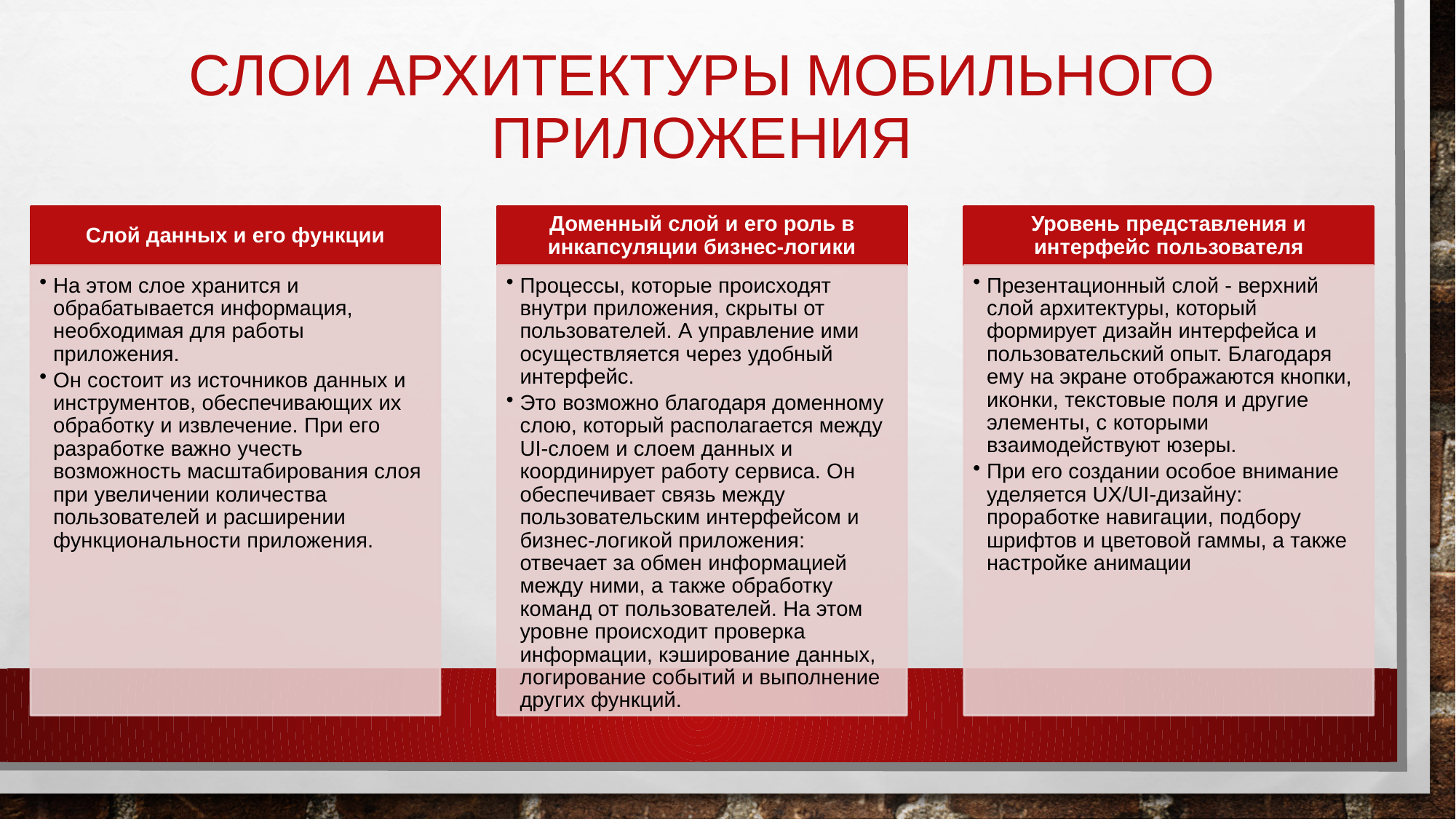

# Слои архитектуры мобильного приложения
Слой данных и его функции
На этом слое хранится и обрабатывается информация, необходимая для работы приложения.
Он состоит из источников данных и инструментов, обеспечивающих их обработку и извлечение. При его разработке важно учесть возможность масштабирования слоя при увеличении количества пользователей и расширении функциональности приложения.
Доменный слой и его роль в инкапсуляции бизнес-логики
Процессы, которые происходят внутри приложения, скрыты от пользователей. А управление ими осуществляется через удобный интерфейс.
Это возможно благодаря доменному слою, который располагается между UI-слоем и слоем данных и координирует работу сервиса. Он обеспечивает связь между пользовательским интерфейсом и бизнес-логикой приложения: отвечает за обмен информацией между ними, а также обработку команд от пользователей. На этом уровне происходит проверка информации, кэширование данных, логирование событий и выполнение других функций.
Уровень представления и интерфейс пользователя
Презентационный слой - верхний слой архитектуры, который формирует дизайн интерфейса и пользовательский опыт. Благодаря ему на экране отображаются кнопки, иконки, текстовые поля и другие элементы, с которыми взаимодействуют юзеры.
При его создании особое внимание уделяется UX/UI-дизайну: проработке навигации, подбору шрифтов и цветовой гаммы, а также настройке анимации